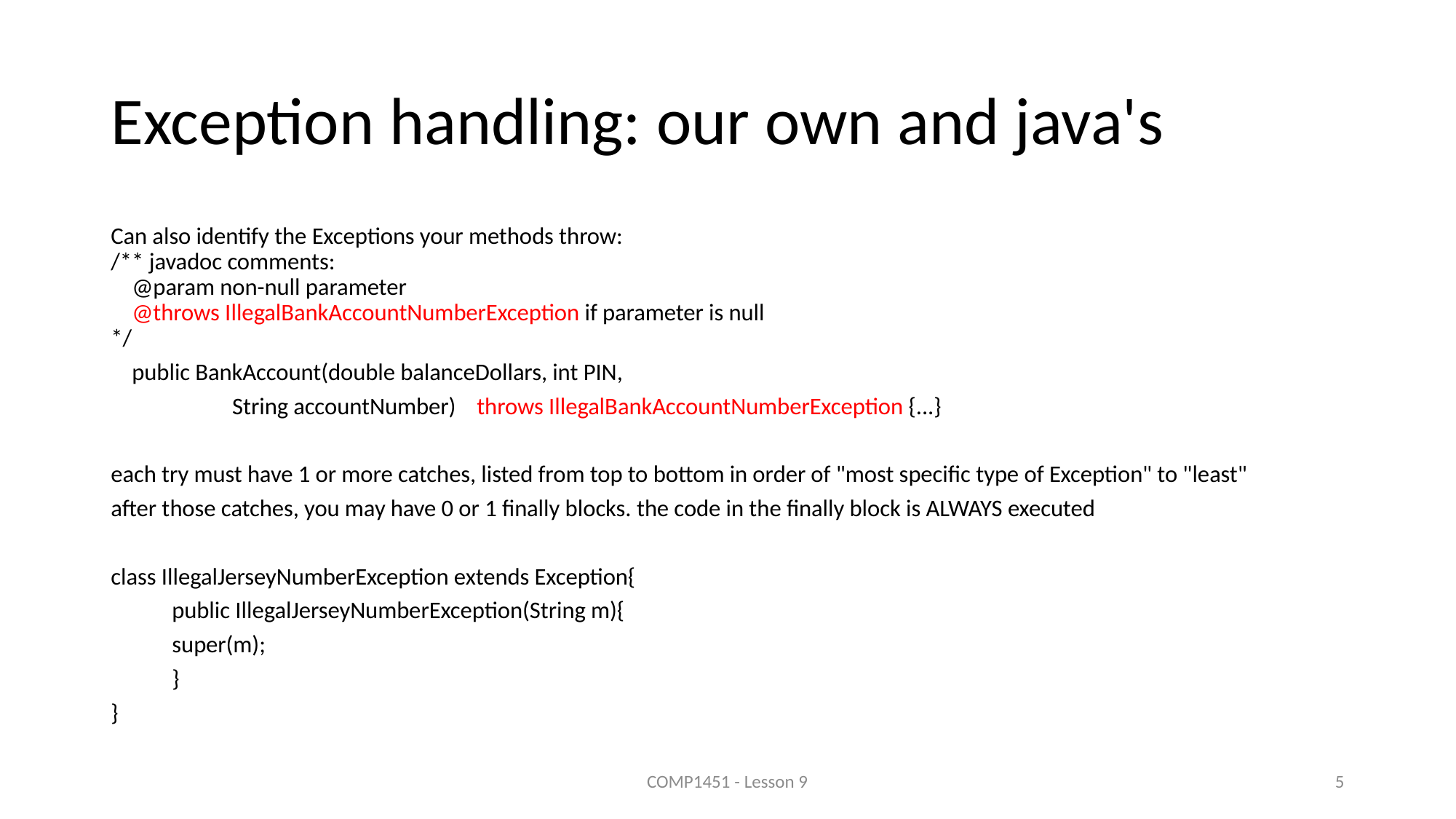

# Exception handling: our own and java's
Can also identify the Exceptions your methods throw:
/** javadoc comments:
    @param non-null parameter
    @throws IllegalBankAccountNumberException if parameter is null
*/
    public BankAccount(double balanceDollars, int PIN,
                       String accountNumber)    throws IllegalBankAccountNumberException {...}

each try must have 1 or more catches, listed from top to bottom in order of "most specific type of Exception" to "least"
after those catches, you may have 0 or 1 finally blocks. the code in the finally block is ALWAYS executed

class IllegalJerseyNumberException extends Exception{
	public IllegalJerseyNumberException(String m){
		super(m);
	}
}

COMP1451 - Lesson 9
5